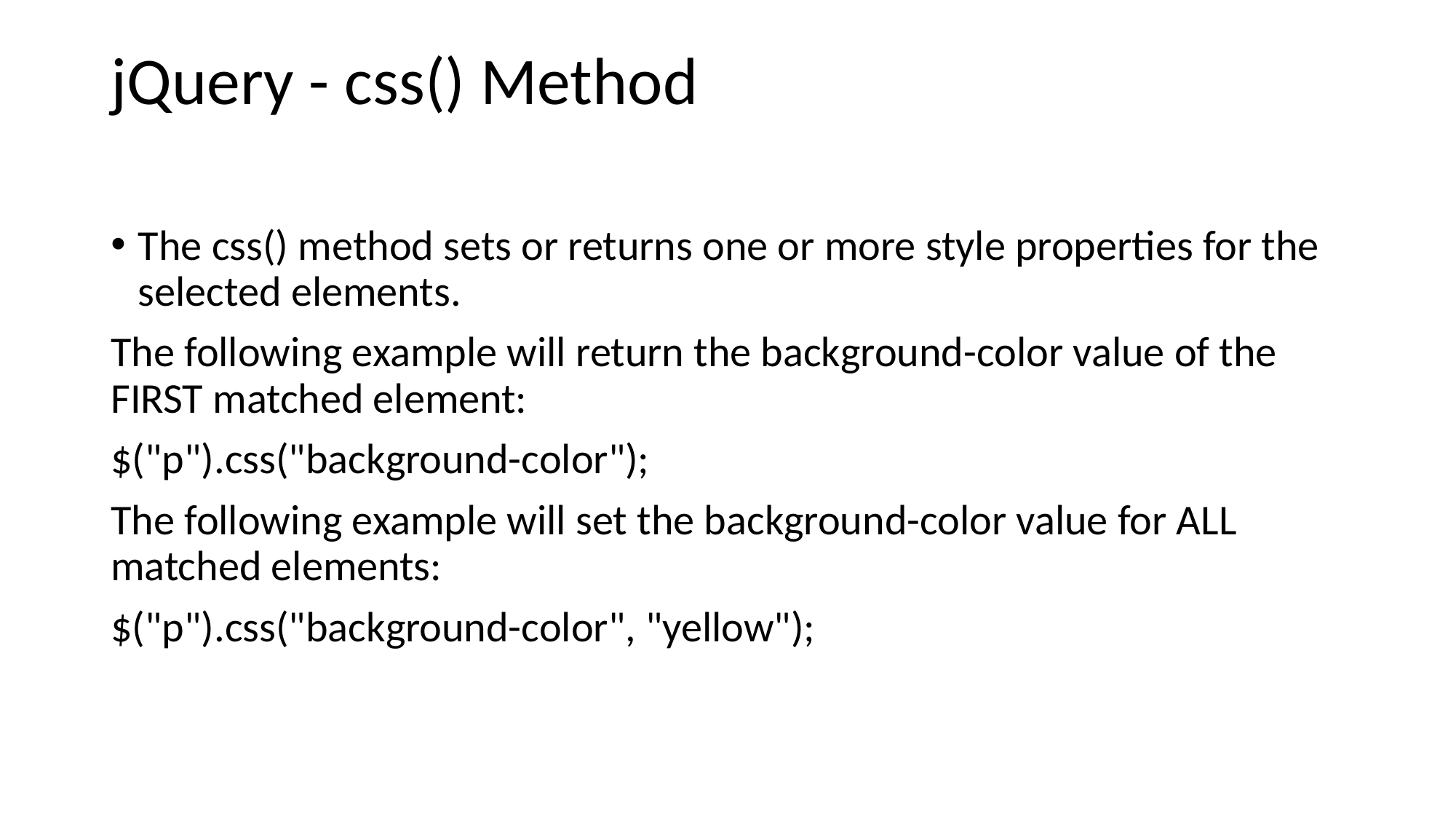

# jQuery - css() Method
The css() method sets or returns one or more style properties for the selected elements.
The following example will return the background-color value of the FIRST matched element:
$("p").css("background-color");
The following example will set the background-color value for ALL matched elements:
$("p").css("background-color", "yellow");